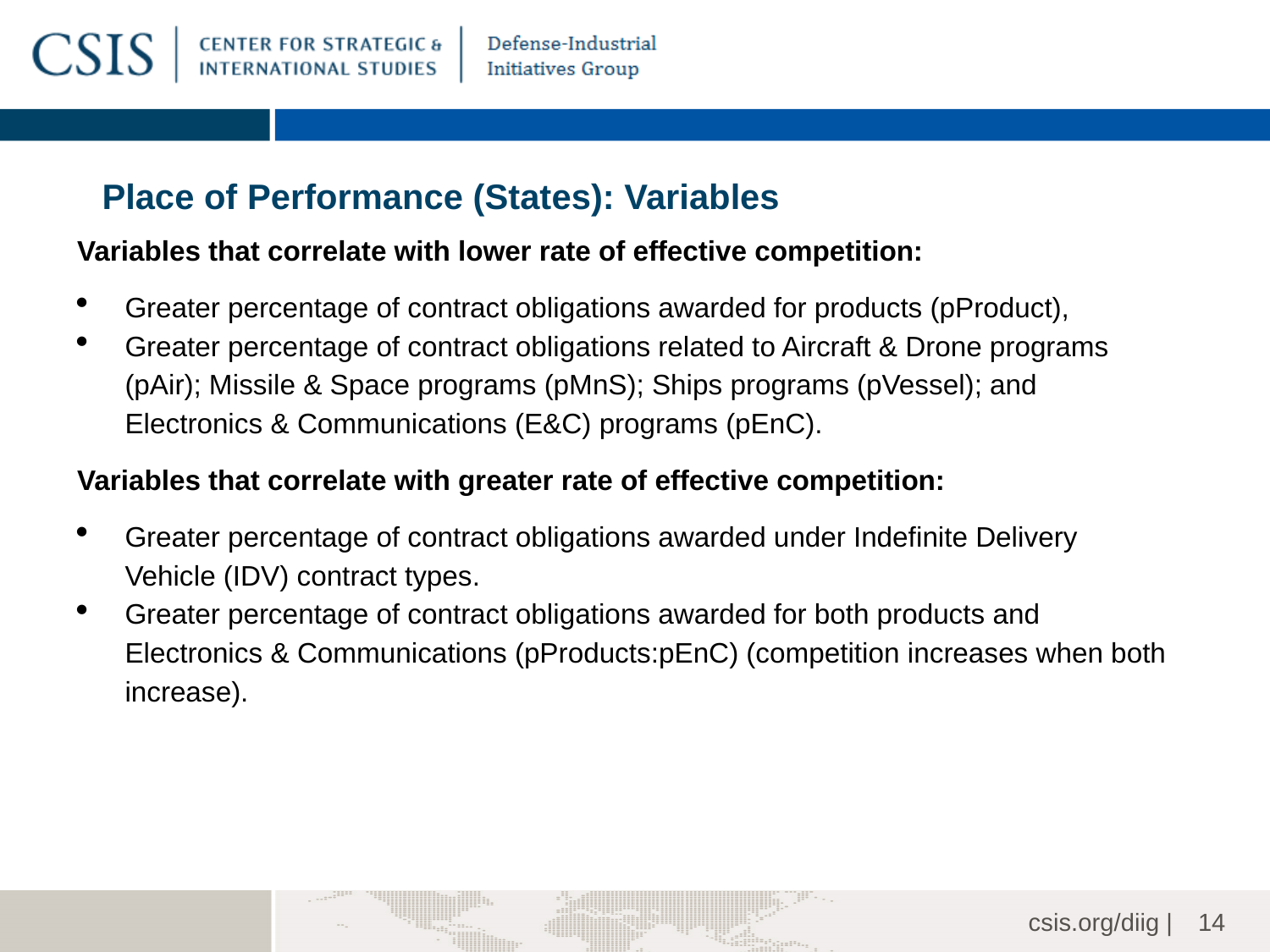

# Place of Performance (States): Variables
Variables that correlate with lower rate of effective competition:
Greater percentage of contract obligations awarded for products (pProduct),
Greater percentage of contract obligations related to Aircraft & Drone programs (pAir); Missile & Space programs (pMnS); Ships programs (pVessel); and Electronics & Communications (E&C) programs (pEnC).
Variables that correlate with greater rate of effective competition:
Greater percentage of contract obligations awarded under Indefinite Delivery Vehicle (IDV) contract types.
Greater percentage of contract obligations awarded for both products and Electronics & Communications (pProducts:pEnC) (competition increases when both increase).

14